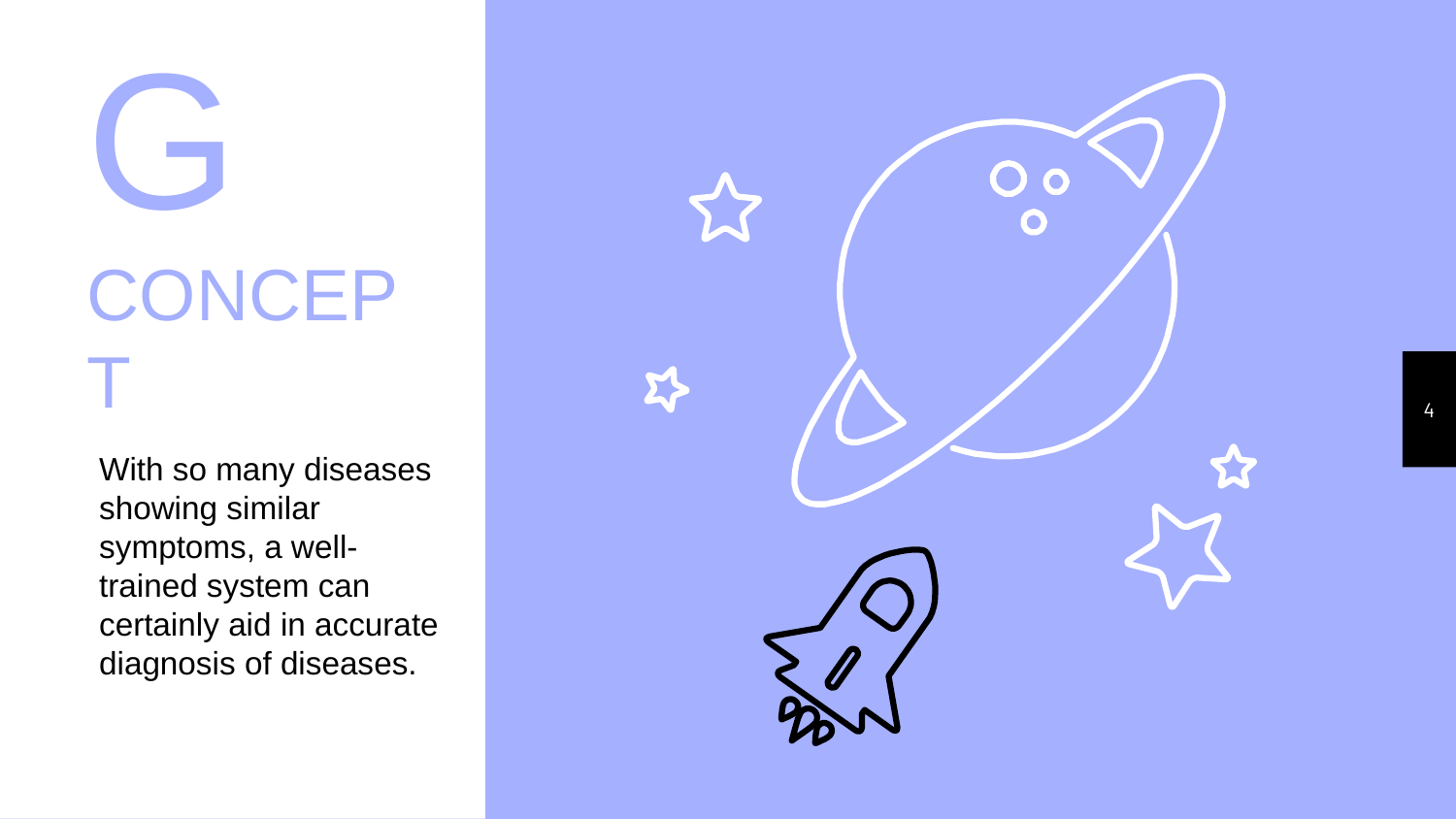

BIG CONCEPT
4

With so many diseases showing similar symptoms, a well-trained system can certainly aid in accurate diagnosis of diseases.